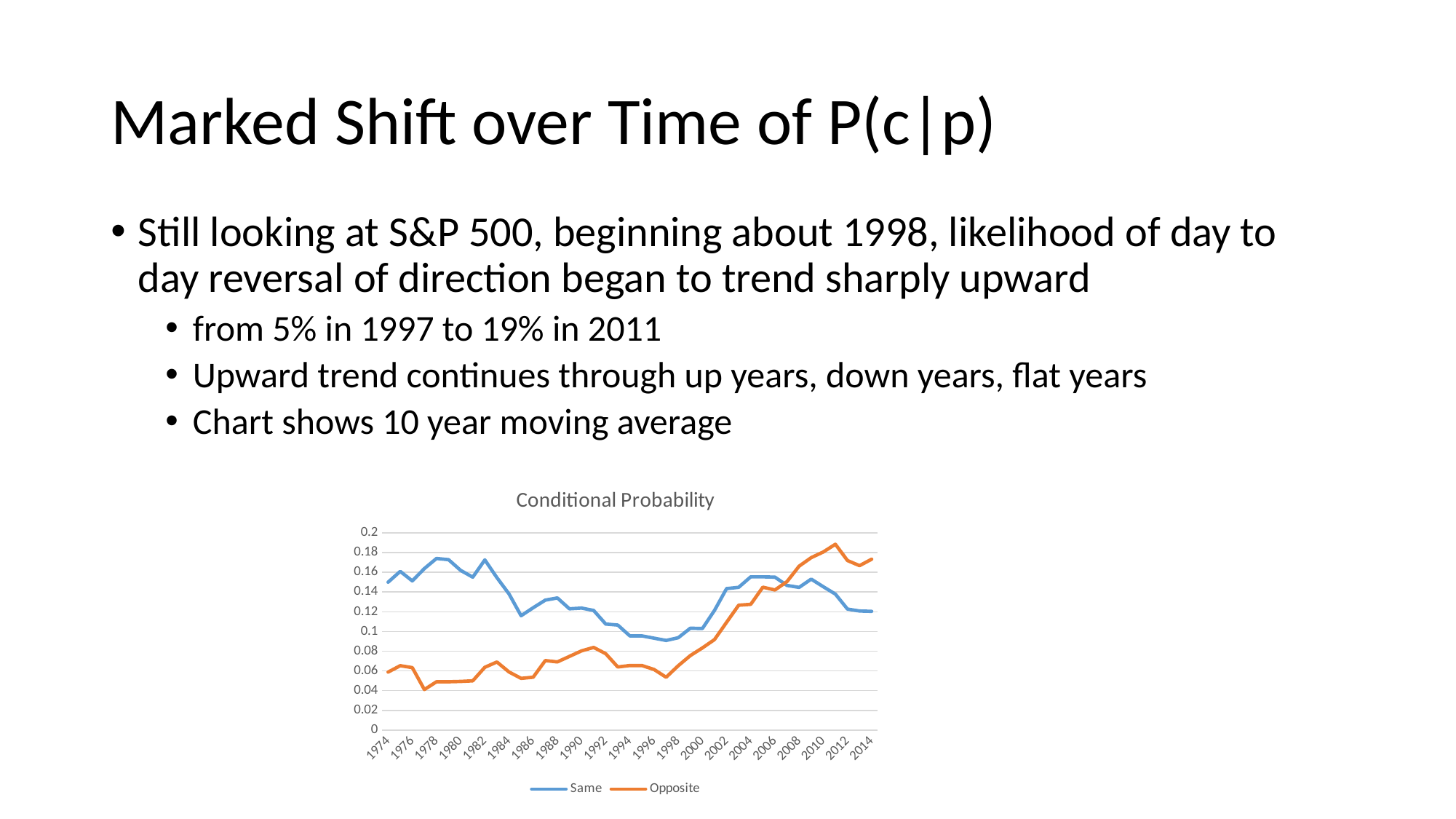

# Marked Shift over Time of P(c|p)
Still looking at S&P 500, beginning about 1998, likelihood of day to day reversal of direction began to trend sharply upward
from 5% in 1997 to 19% in 2011
Upward trend continues through up years, down years, flat years
Chart shows 10 year moving average

### Chart: Conditional Probability

| Category |  |  |
|---|---|---|
| 1974 | 0.14995741398967205 | 0.058807293646003324 |
| 1975 | 0.160924224956483 | 0.06530080013950981 |
| 1976 | 0.15125389528615335 | 0.06332277816148785 |
| 1977 | 0.16375389528615333 | 0.041100555939265614 |
| 1978 | 0.17398781341480835 | 0.04899529278137088 |
| 1979 | 0.17278091686308422 | 0.04899529278137088 |
| 1980 | 0.16193047698038626 | 0.049351388298756724 |
| 1981 | 0.15506773188234704 | 0.04993962359287437 |
| 1982 | 0.17256773188234703 | 0.06368962359287438 |
| 1983 | 0.15458436389897906 | 0.06904305394630472 |
| 1984 | 0.1380528323674475 | 0.05893044133369211 |
| 1985 | 0.1159749102895254 | 0.05243693484018561 |
| 1986 | 0.12405372802351555 | 0.05361920085003783 |
| 1987 | 0.13177844712463918 | 0.07047313343430749 |
| 1988 | 0.13402176032567453 | 0.06913577364138256 |
| 1989 | 0.12300643465517644 | 0.07469132919693812 |
| 1990 | 0.1237435353922772 | 0.08030733481294373 |
| 1991 | 0.12134702123105714 | 0.08379317359290016 |
| 1992 | 0.10755072493476085 | 0.07745058100030756 |
| 1993 | 0.10652508390911983 | 0.06398904253876911 |
| 1994 | 0.09552508390911985 | 0.06548904253876911 |
| 1995 | 0.09552508390911985 | 0.06548904253876911 |
| 1996 | 0.09316055188941541 | 0.06144963367177403 |
| 1997 | 0.09088455073700977 | 0.05357006006186334 |
| 1998 | 0.09363098463098463 | 0.0651945011945012 |
| 1999 | 0.10335320685320686 | 0.07554803654803655 |
| 2000 | 0.10299098896521577 | 0.08329392676815357 |
| 2001 | 0.12132615581523412 | 0.09172810351916201 |
| 2002 | 0.14345578544486373 | 0.10932069611175459 |
| 2003 | 0.14478911877819706 | 0.1266540294450879 |
| 2004 | 0.15542326511966048 | 0.12753207822557572 |
| 2005 | 0.15542326511966048 | 0.14492338257340182 |
| 2006 | 0.15510580480220018 | 0.14206623971625895 |
| 2007 | 0.14668089637729173 | 0.1505521982022175 |
| 2008 | 0.14469866807927395 | 0.1662049664865647 |
| 2009 | 0.15310775898836487 | 0.17484133012292832 |
| 2010 | 0.14536186876824783 | 0.18060895341632482 |
| 2011 | 0.1378988644032952 | 0.1884232832364036 |
| 2012 | 0.12270382894230232 | 0.17193392153427592 |
| 2013 | 0.12076443500290837 | 0.16672180032215472 |
| 2014 | 0.12041600294715923 | 0.17327232297023834 |